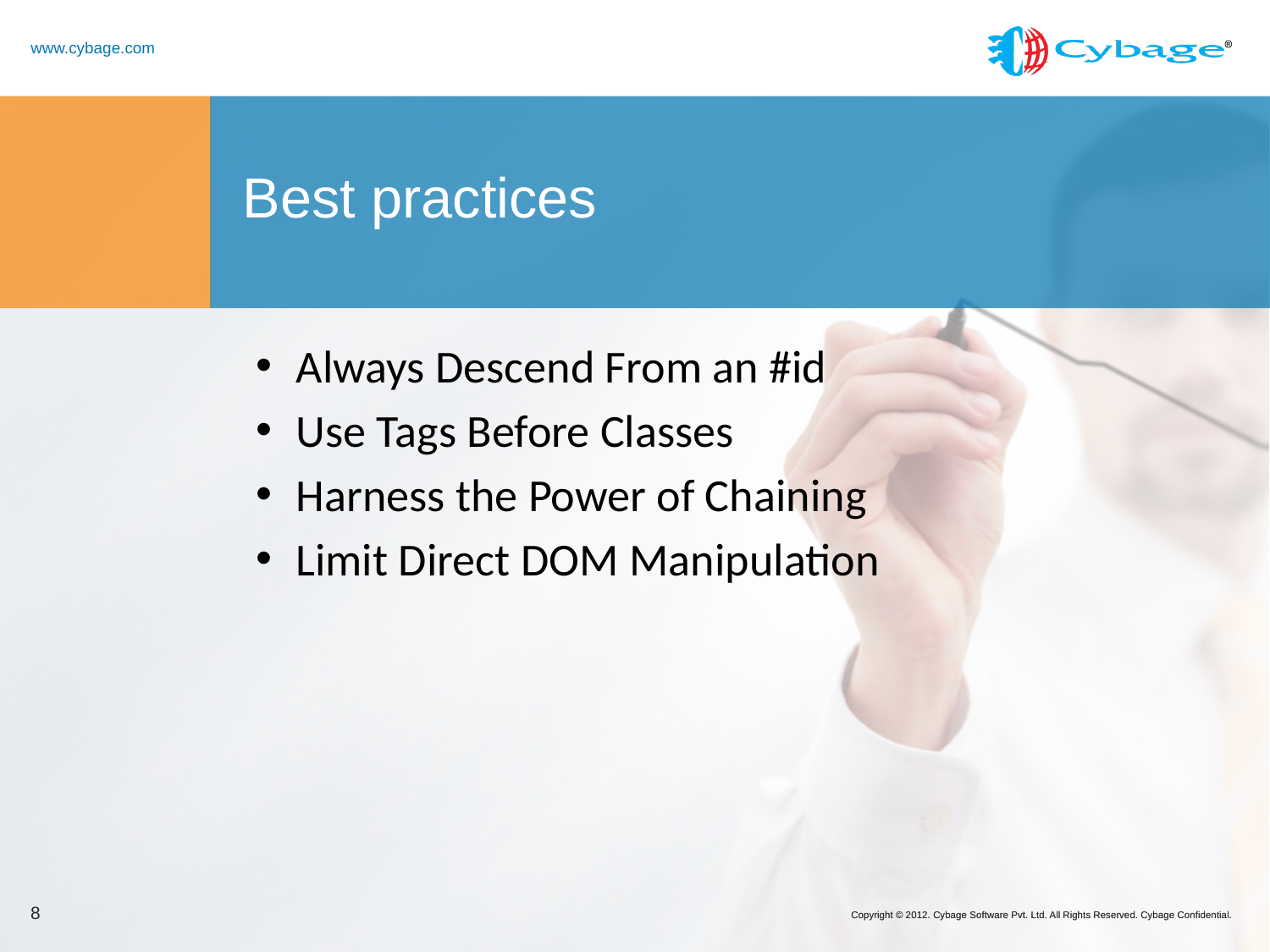

# Best practices
Always Descend From an #id
Use Tags Before Classes
Harness the Power of Chaining
Limit Direct DOM Manipulation
8